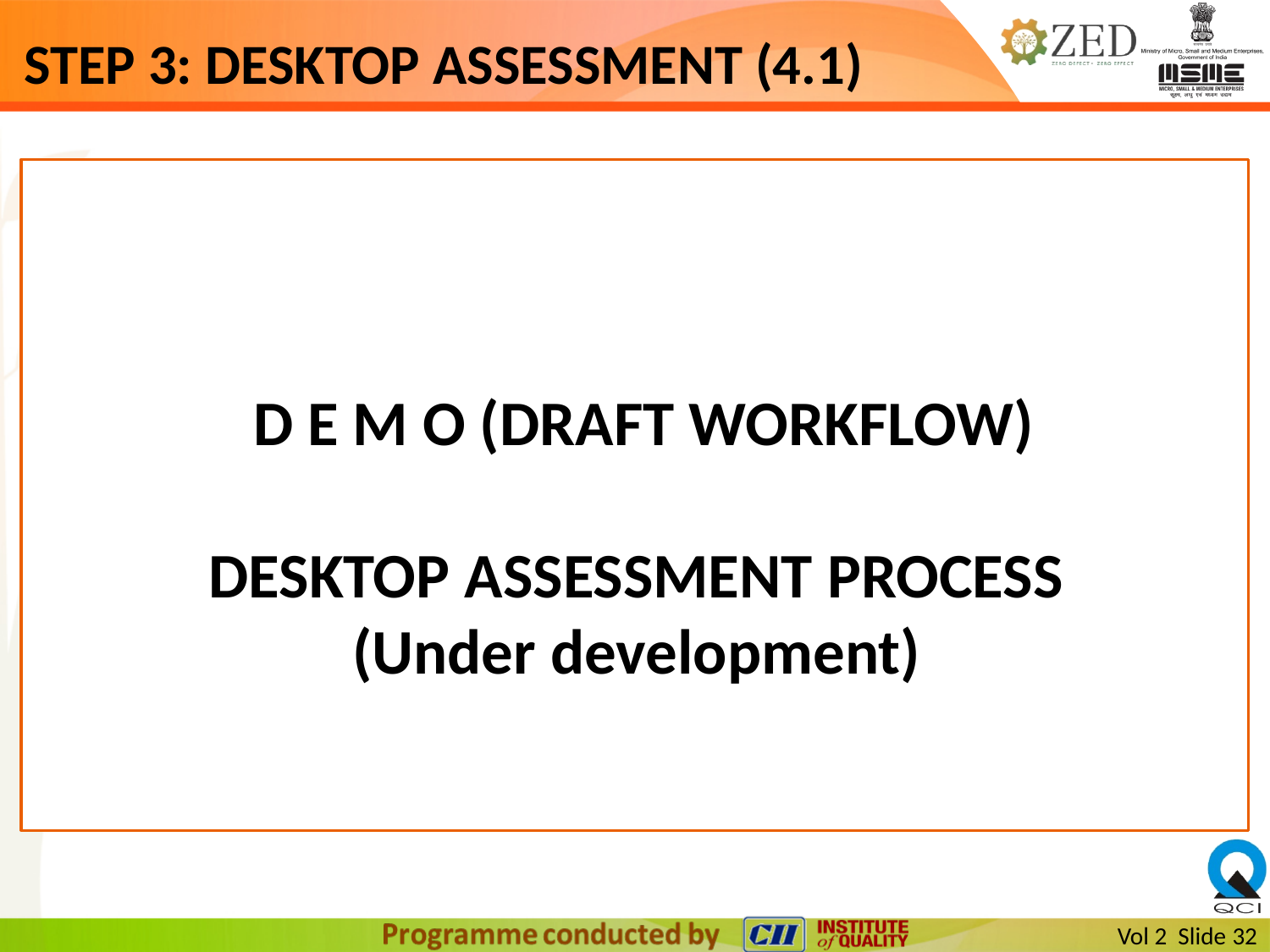

# STEP 3: DESKTOP ASSESSMENT (4.1)

 D E M O (DRAFT WORKFLOW)

DESKTOP ASSESSMENT PROCESS
(Under development)